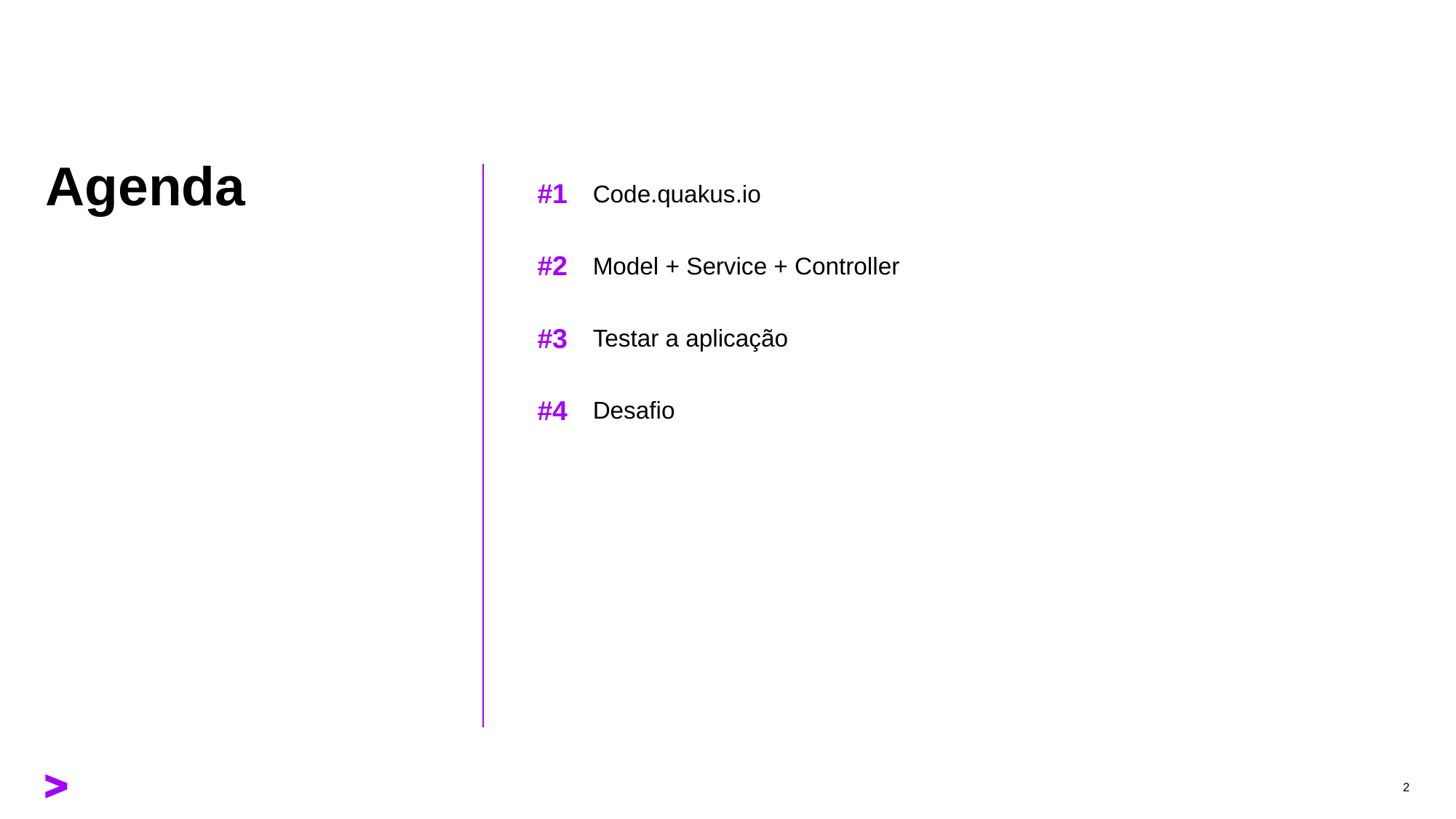

#1
Code.quakus.io
# Agenda
#2
Model + Service + Controller
#3
Testar a aplicação
#4
Desafio
2